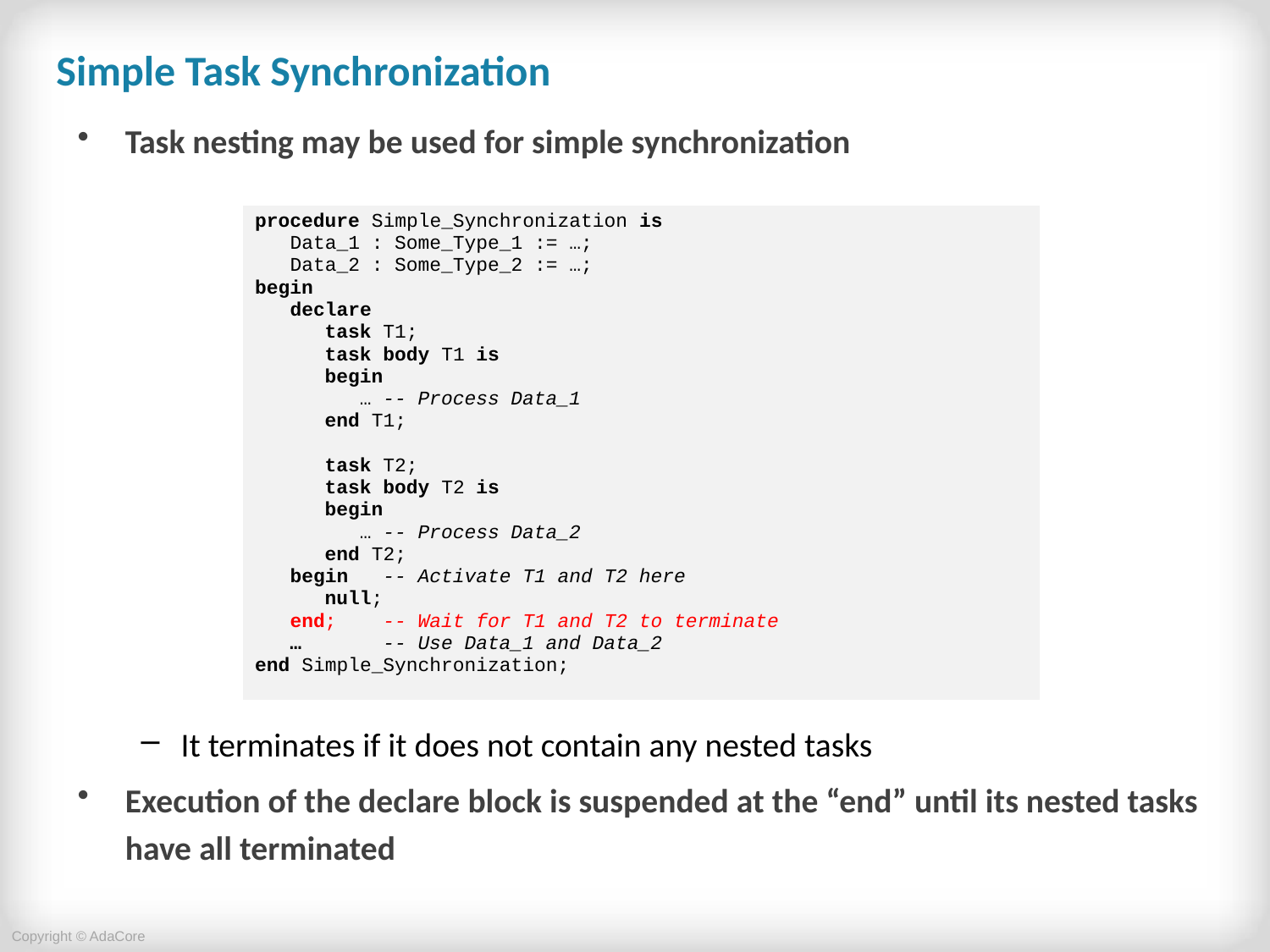

# Simple Task Synchronization
Task nesting may be used for simple synchronization

It terminates if it does not contain any nested tasks
Execution of the declare block is suspended at the “end” until its nested tasks have all terminated
| procedure Simple\_Synchronization is Data\_1 : Some\_Type\_1 := …; Data\_2 : Some\_Type\_2 := …; begin declare task T1; task body T1 is begin … -- Process Data\_1 end T1; task T2; task body T2 is begin … -- Process Data\_2 end T2; begin -- Activate T1 and T2 here null; end; -- Wait for T1 and T2 to terminate … -- Use Data\_1 and Data\_2 end Simple\_Synchronization; |
| --- |